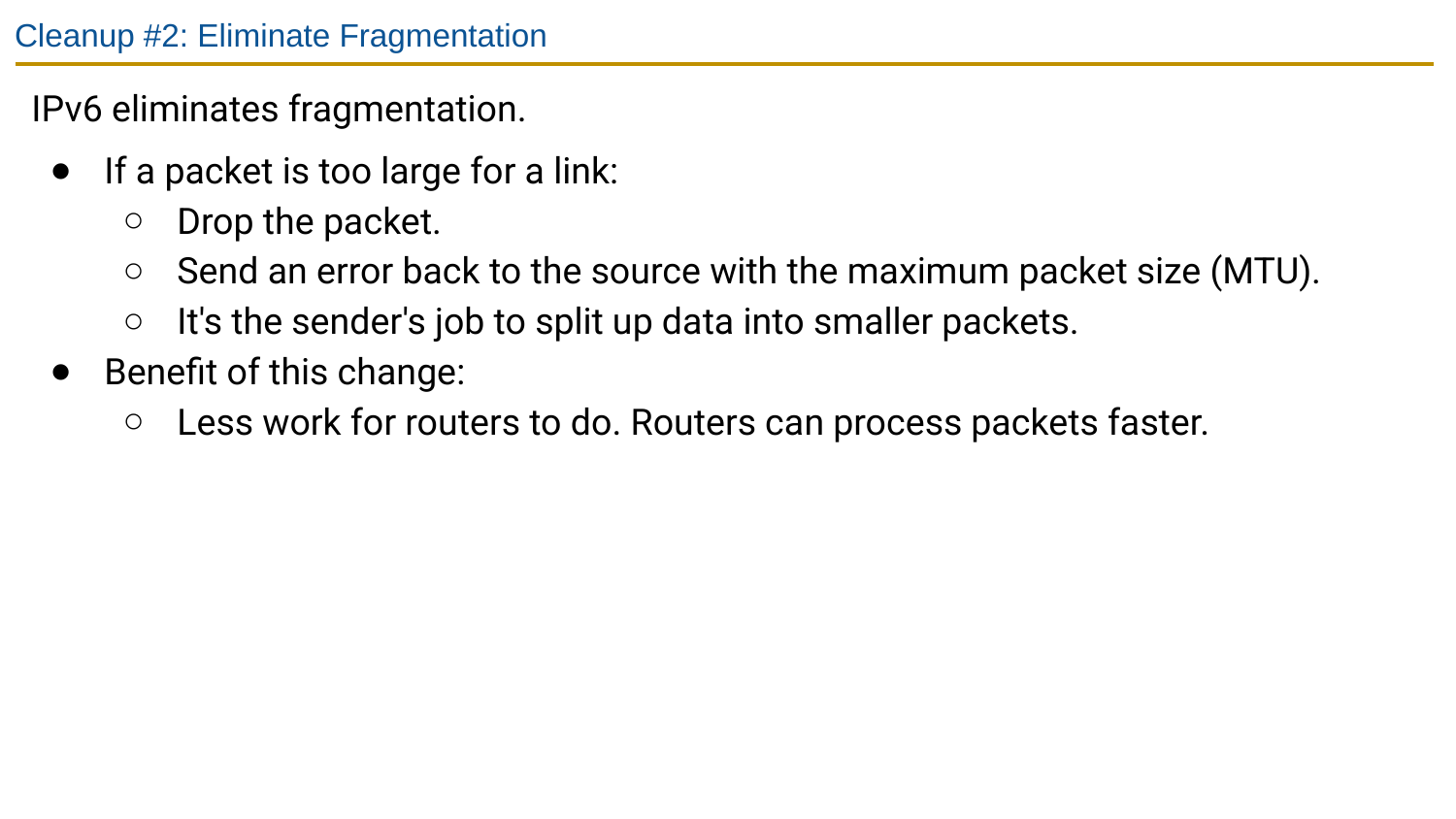

# Cleanup #2: Eliminate Fragmentation
IPv6 eliminates fragmentation.
If a packet is too large for a link:
Drop the packet.
Send an error back to the source with the maximum packet size (MTU).
It's the sender's job to split up data into smaller packets.
Benefit of this change:
Less work for routers to do. Routers can process packets faster.